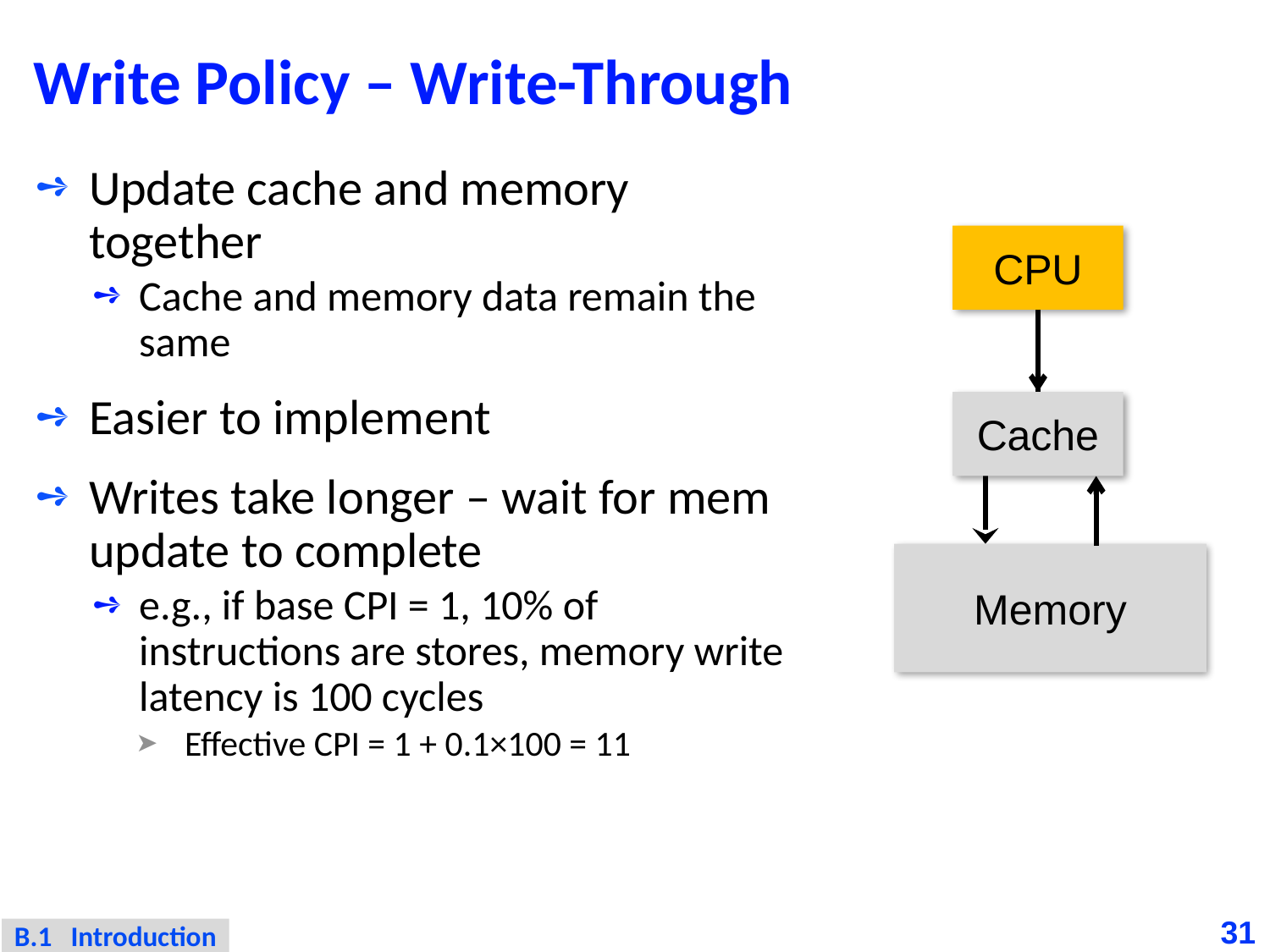

# Write Policy – Write-Through
Update cache and memory together
Cache and memory data remain the same
Easier to implement
Writes take longer – wait for mem update to complete
e.g., if base CPI = 1, 10% of instructions are stores, memory write latency is 100 cycles
 Effective CPI = 1 + 0.1×100 = 11

CPU
Cache
Memory
31
B.1   Introduction